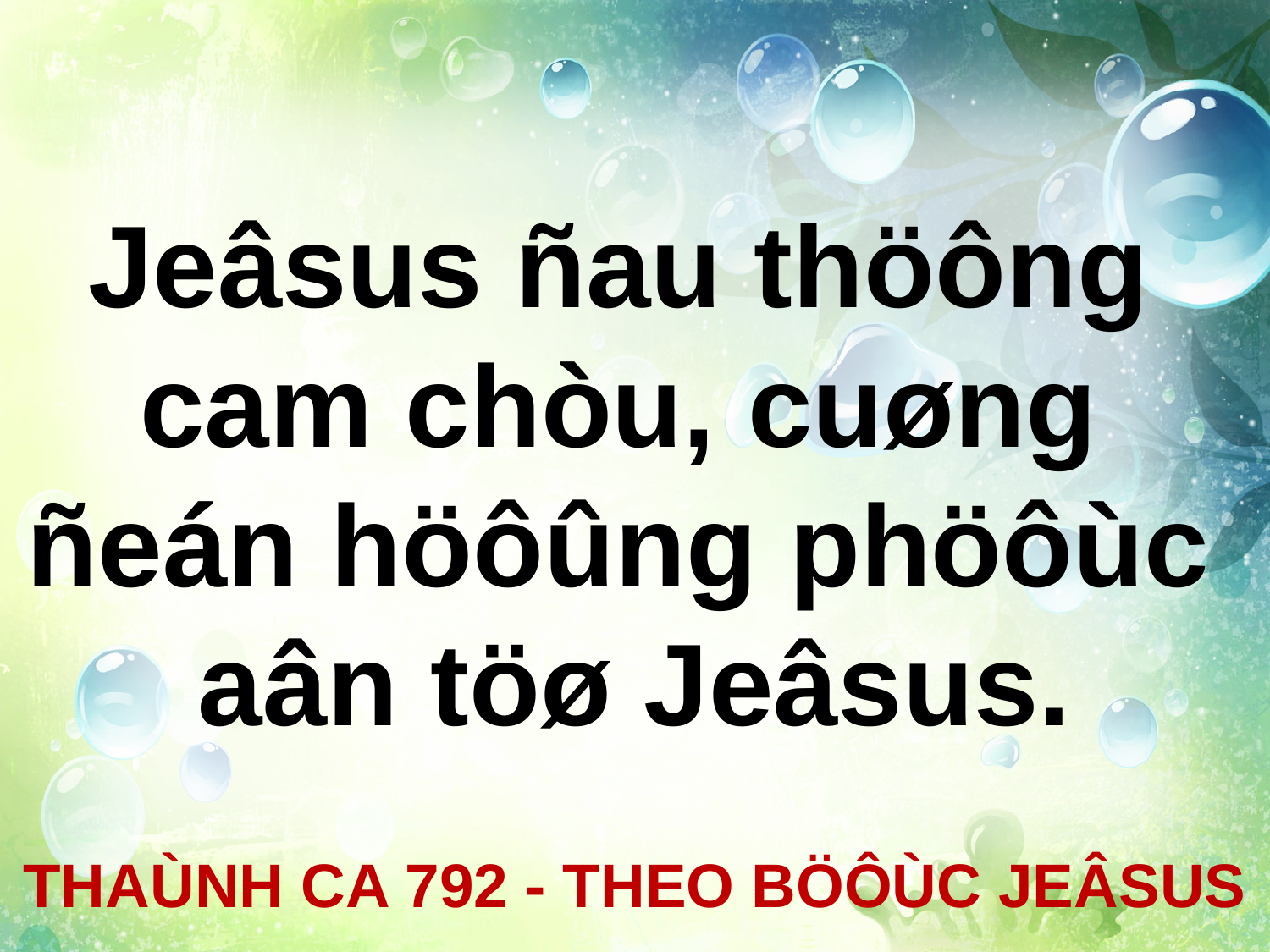

Jeâsus ñau thöông
cam chòu, cuøng
ñeán höôûng phöôùc
aân töø Jeâsus.
THAÙNH CA 792 - THEO BÖÔÙC JEÂSUS